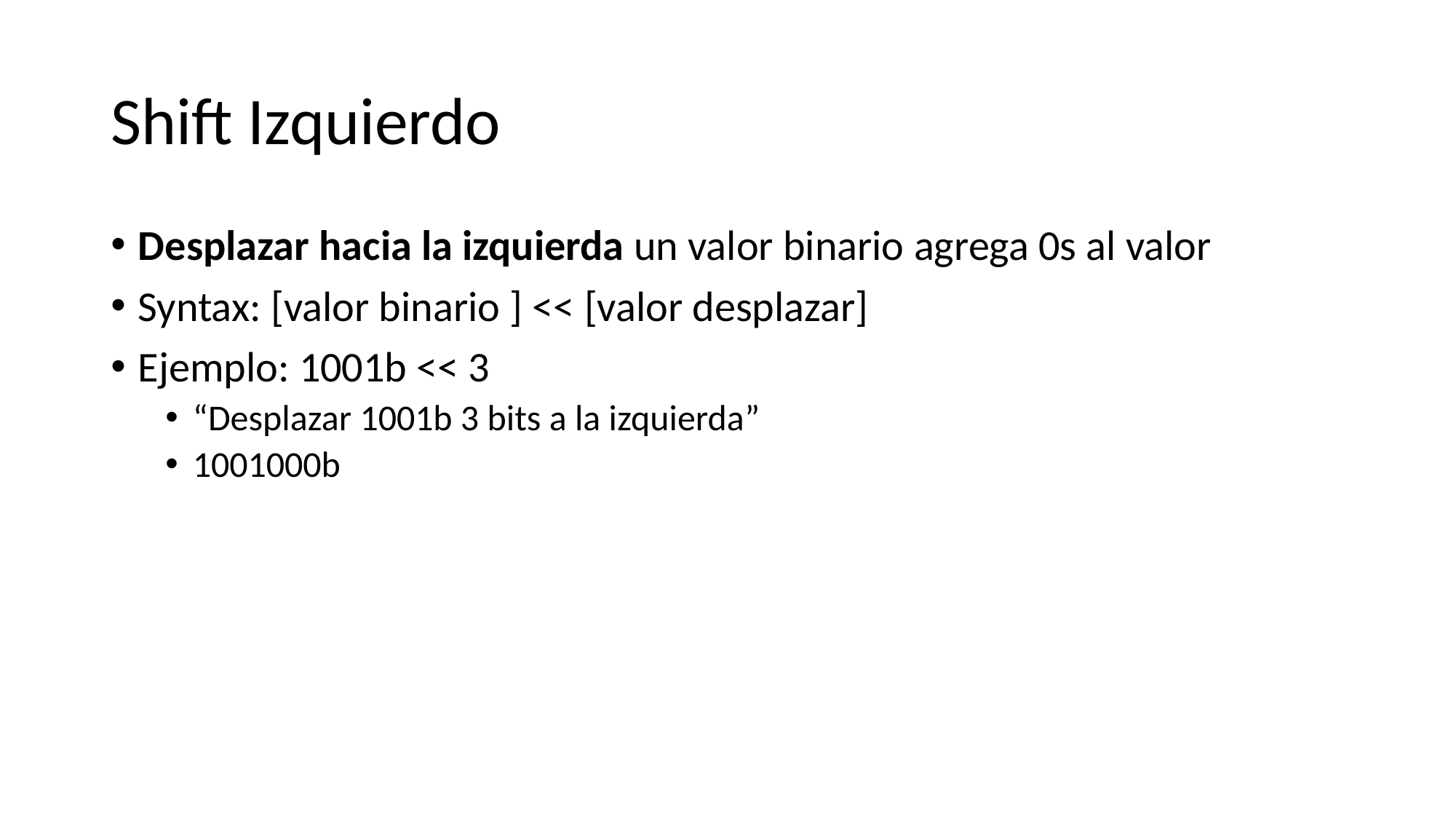

# Shift Izquierdo
Desplazar hacia la izquierda un valor binario agrega 0s al valor
Syntax: [valor binario ] << [valor desplazar]
Ejemplo: 1001b << 3
“Desplazar 1001b 3 bits a la izquierda”
1001000b